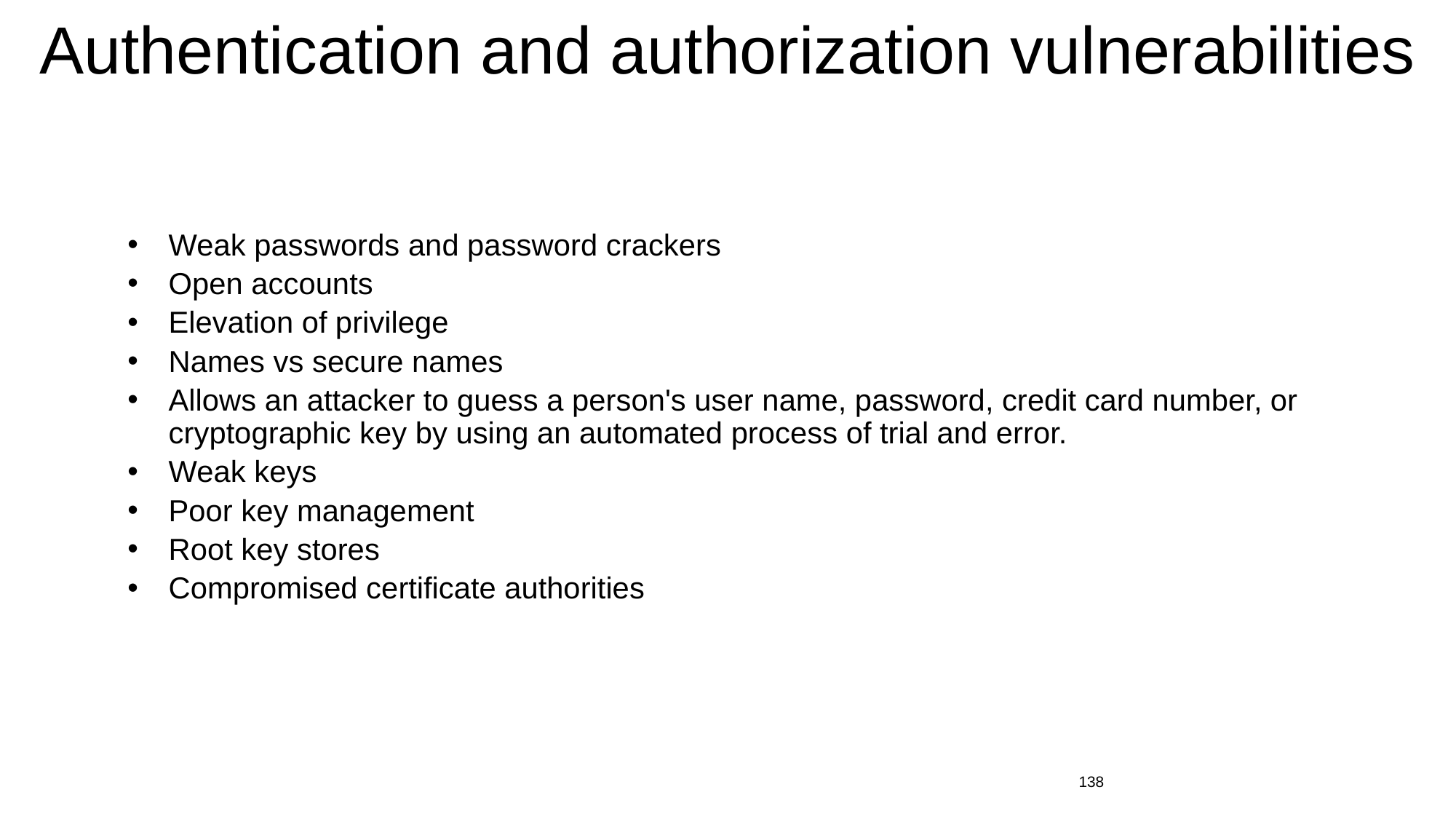

# Authentication and authorization vulnerabilities
Weak passwords and password crackers
Open accounts
Elevation of privilege
Names vs secure names
Allows an attacker to guess a person's user name, password, credit card number, or cryptographic key by using an automated process of trial and error.
Weak keys
Poor key management
Root key stores
Compromised certificate authorities

138